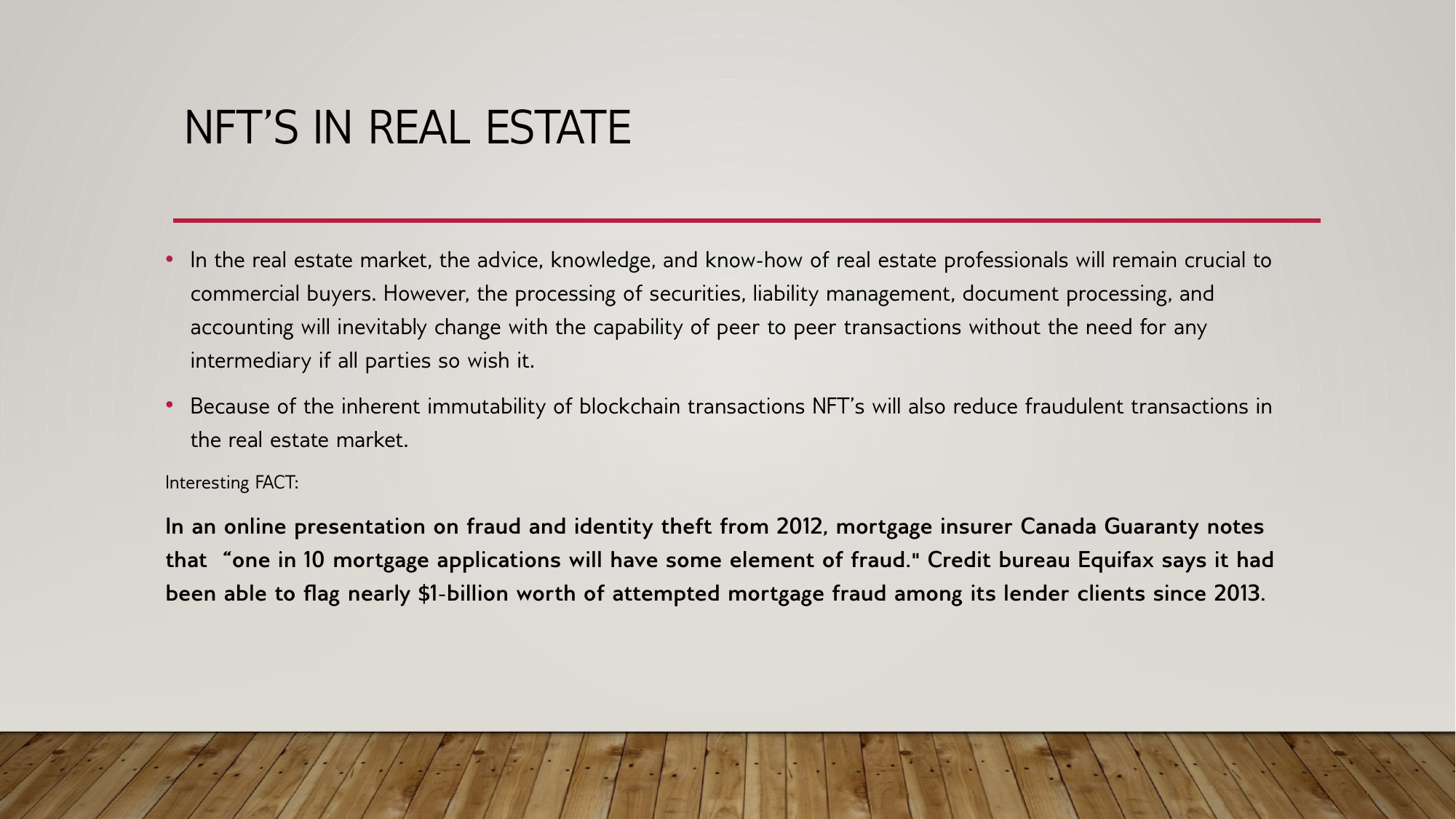

# NFT’s in Real EsTATE
In the real estate market, the advice, knowledge, and know-how of real estate professionals will remain crucial to commercial buyers. However, the processing of securities, liability management, document processing, and accounting will inevitably change with the capability of peer to peer transactions without the need for any intermediary if all parties so wish it.
Because of the inherent immutability of blockchain transactions NFT’s will also reduce fraudulent transactions in the real estate market.
Interesting FACT:
In an online presentation on fraud and identity theft from 2012, mortgage insurer Canada Guaranty notes that  “one in 10 mortgage applications will have some element of fraud." Credit bureau Equifax says it had been able to flag nearly $1-billion worth of attempted mortgage fraud among its lender clients since 2013.